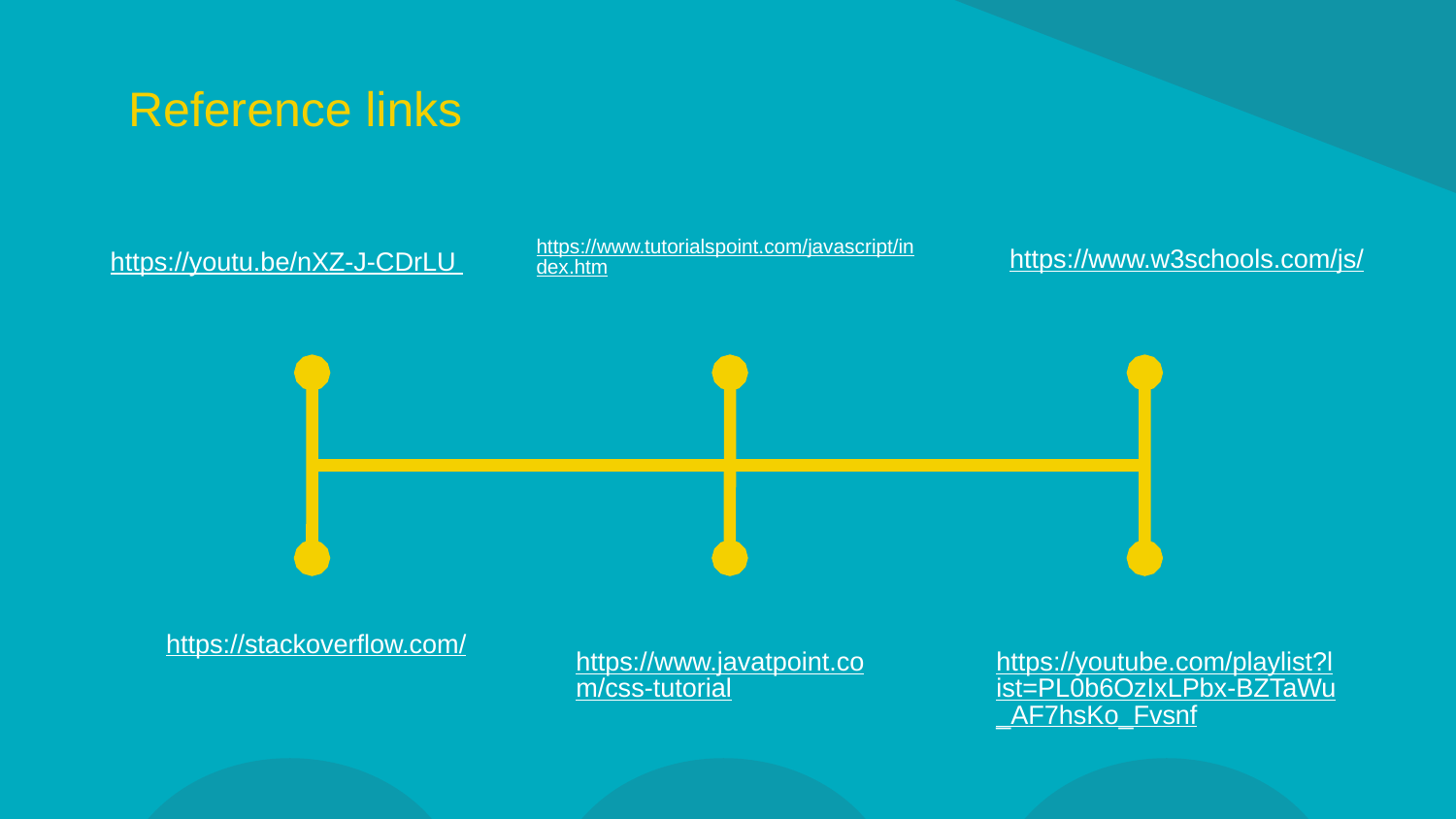

# Reference links
https://www.tutorialspoint.com/javascript/index.htm
https://www.w3schools.com/js/
https://youtu.be/nXZ-J-CDrLU
https://stackoverflow.com/
https://www.javatpoint.com/css-tutorial
https://youtube.com/playlist?list=PL0b6OzIxLPbx-BZTaWu_AF7hsKo_Fvsnf